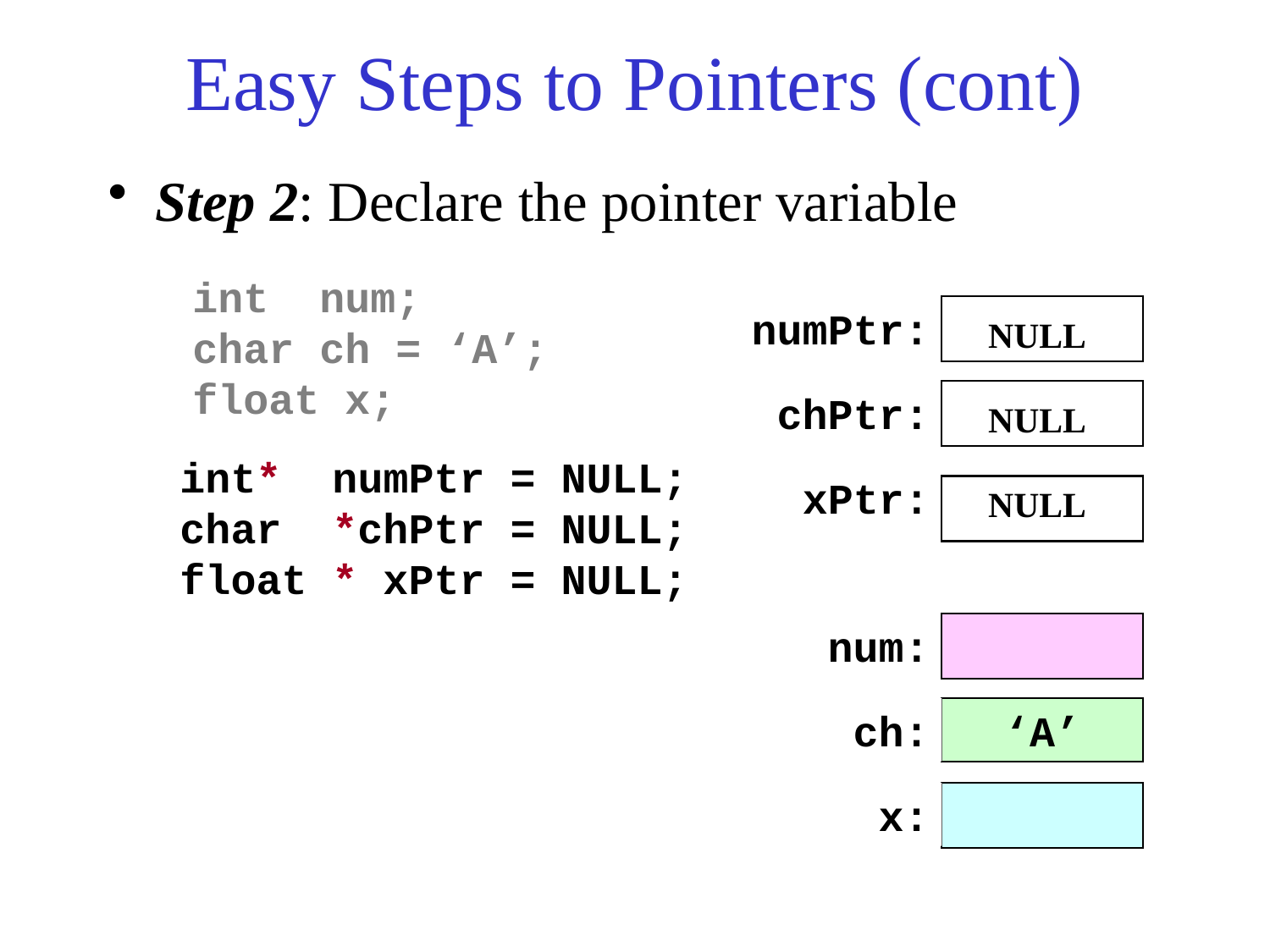

# Easy Steps to Pointers (cont)
Step 2: Declare the pointer variable
int	num;
char	ch = ‘A’;
float x;
numPtr:

NULL
chPtr:

NULL
int*  numPtr = NULL;
char  *chPtr = NULL;
float * xPtr = NULL;
xPtr:

NULL
num:

ch:
‘A’
x: